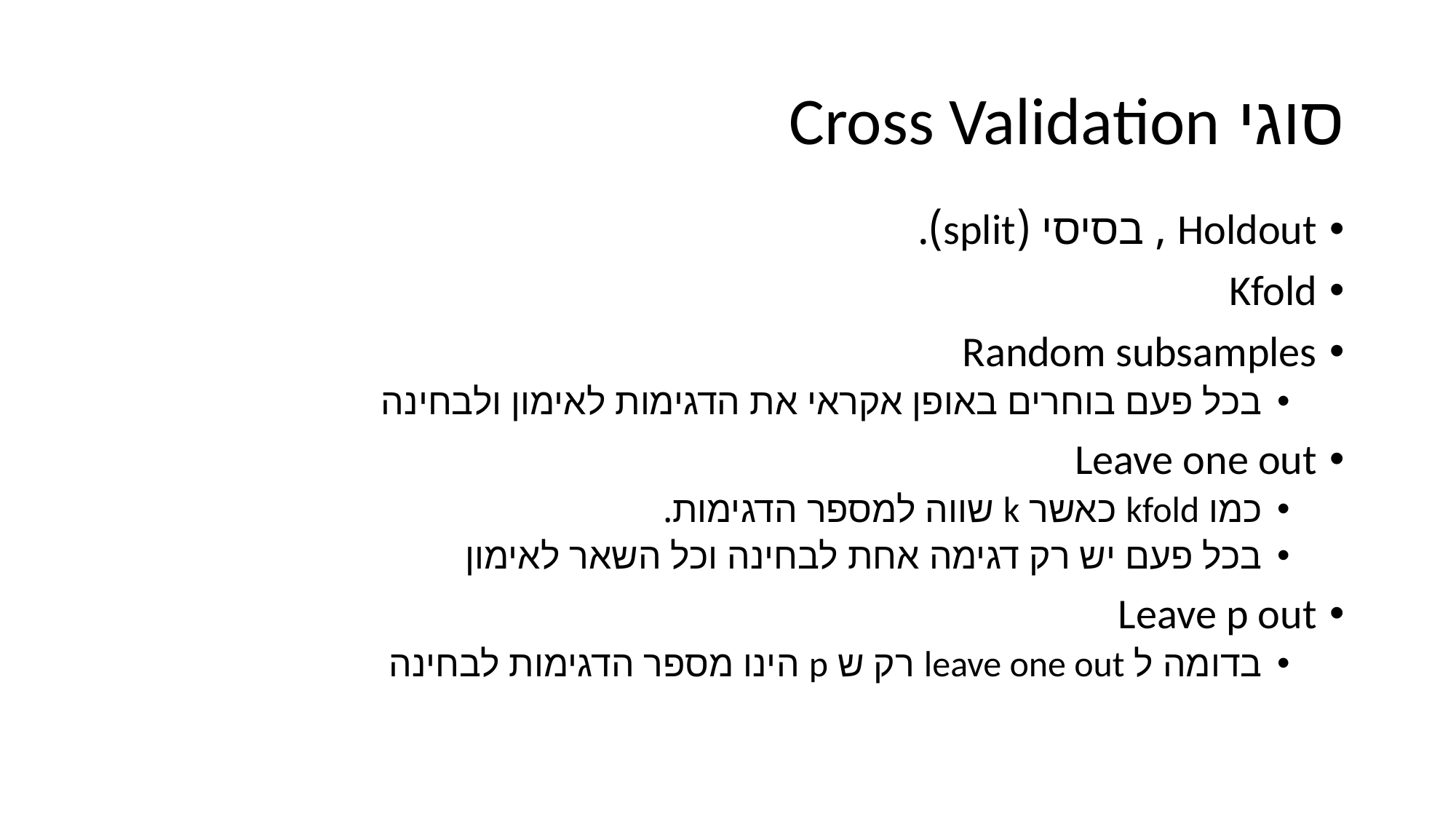

# סוגי Cross Validation
Holdout , בסיסי (split).
Kfold
Random subsamples
בכל פעם בוחרים באופן אקראי את הדגימות לאימון ולבחינה
Leave one out
כמו kfold כאשר k שווה למספר הדגימות.
בכל פעם יש רק דגימה אחת לבחינה וכל השאר לאימון
Leave p out
בדומה ל leave one out רק ש p הינו מספר הדגימות לבחינה